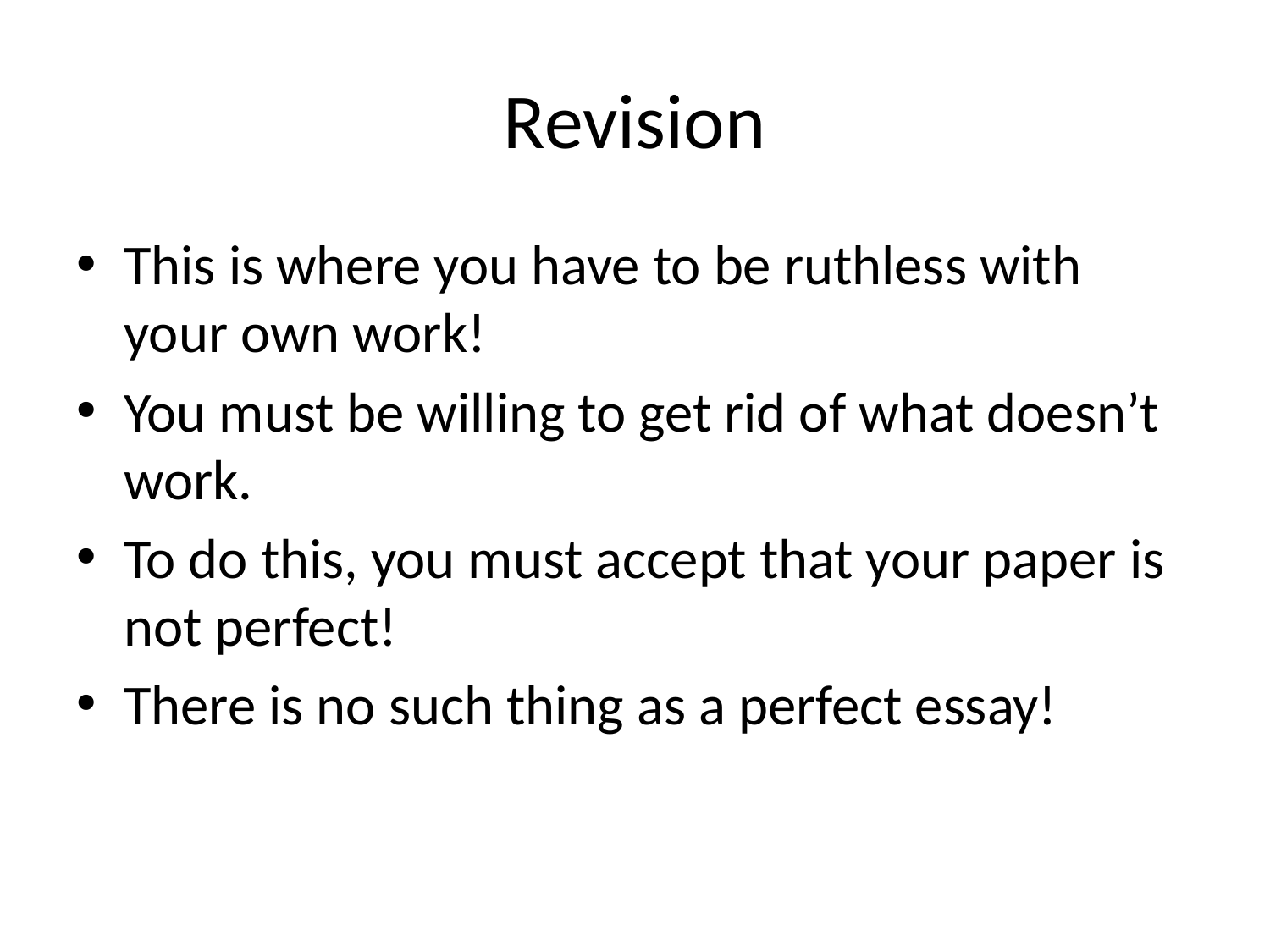

# Revision
This is where you have to be ruthless with your own work!
You must be willing to get rid of what doesn’t work.
To do this, you must accept that your paper is not perfect!
There is no such thing as a perfect essay!